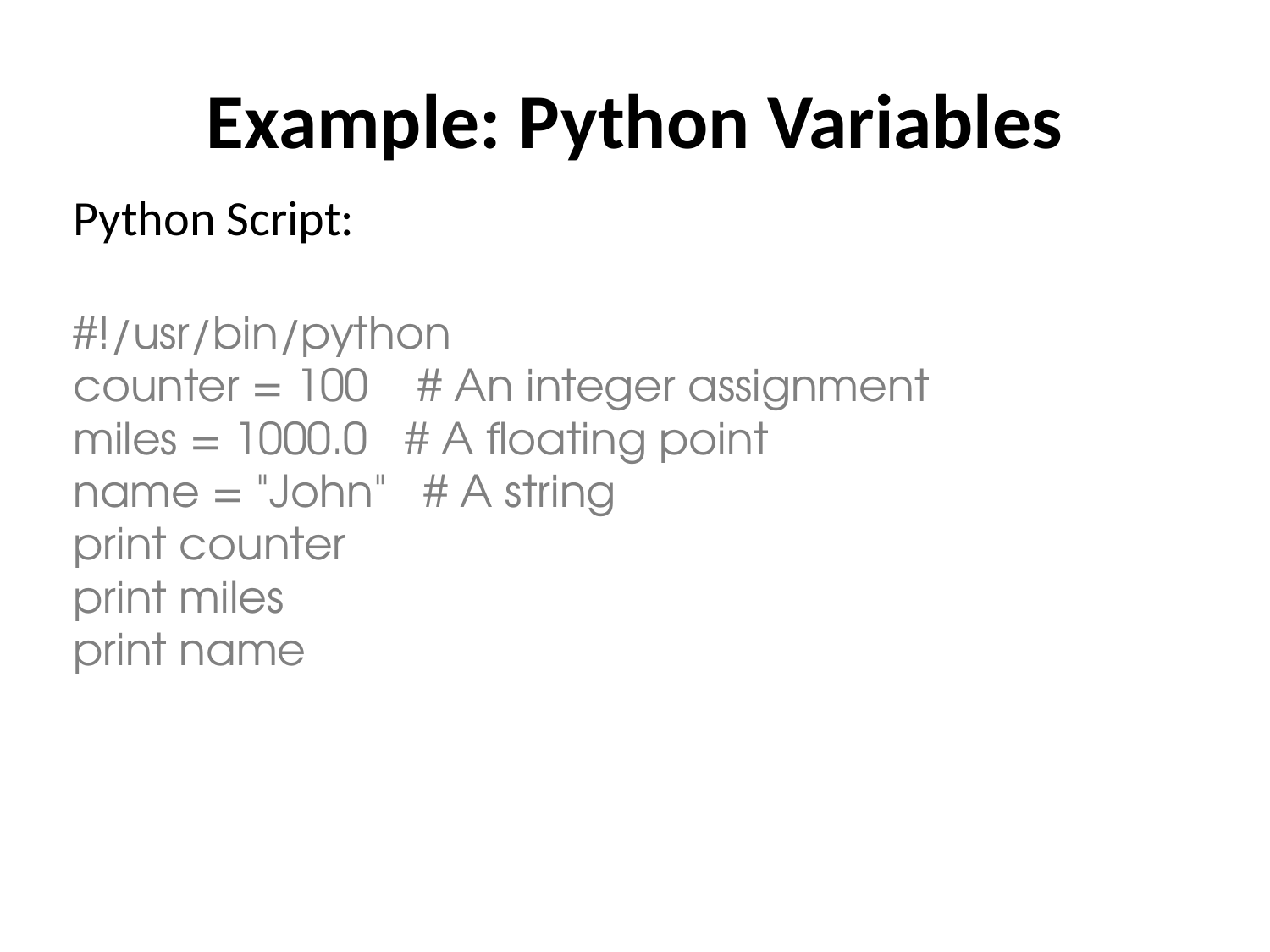

# Example: Python Variables
Python Script:

#!/usr/bin/python
counter = 100    # An integer assignment
miles = 1000.0   # A floating point
name = "John"   # A string
print counter
print miles
print name